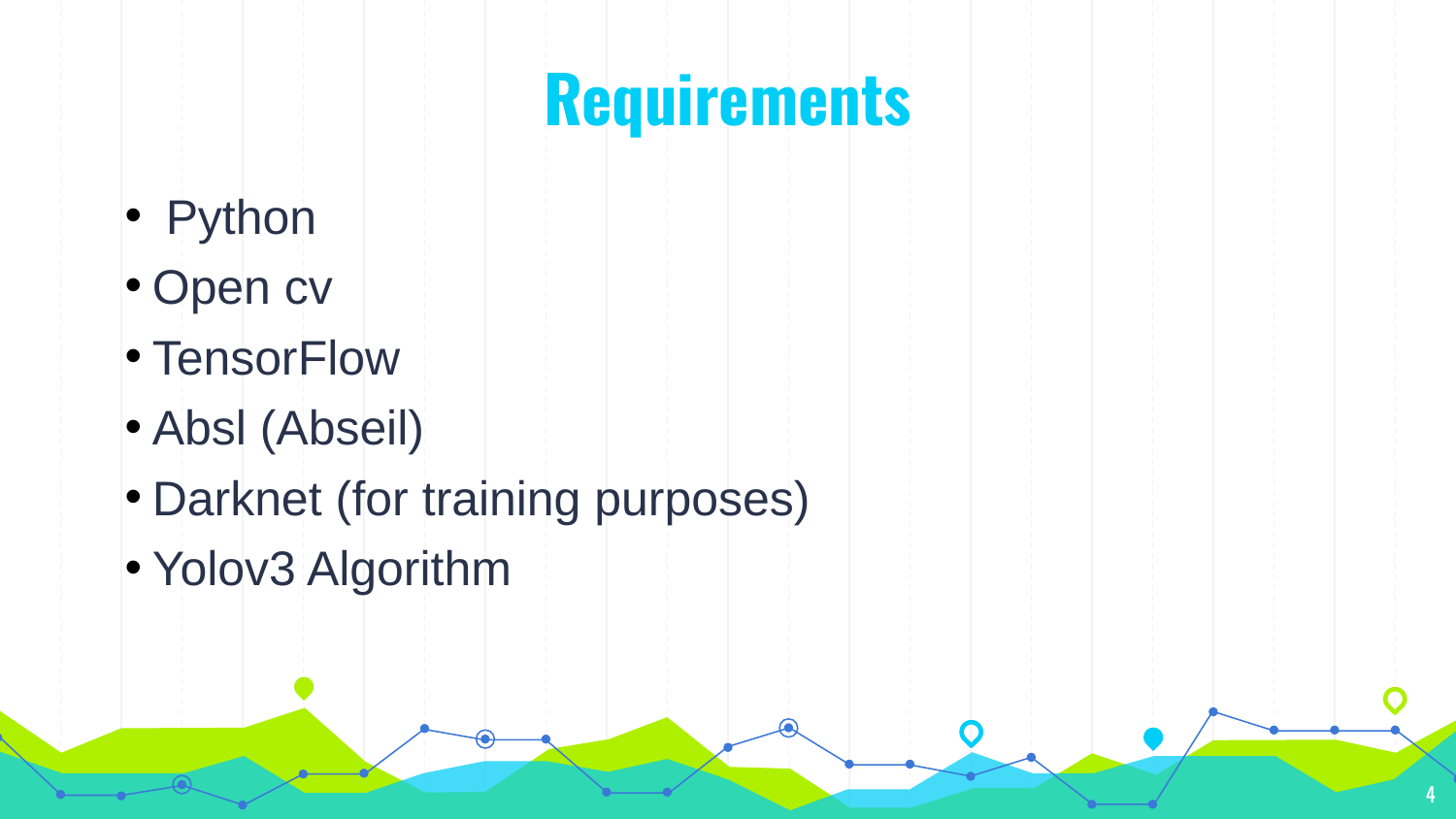

# Requirements
 Python
Open cv
TensorFlow
Absl (Abseil)
Darknet (for training purposes)
Yolov3 Algorithm
4